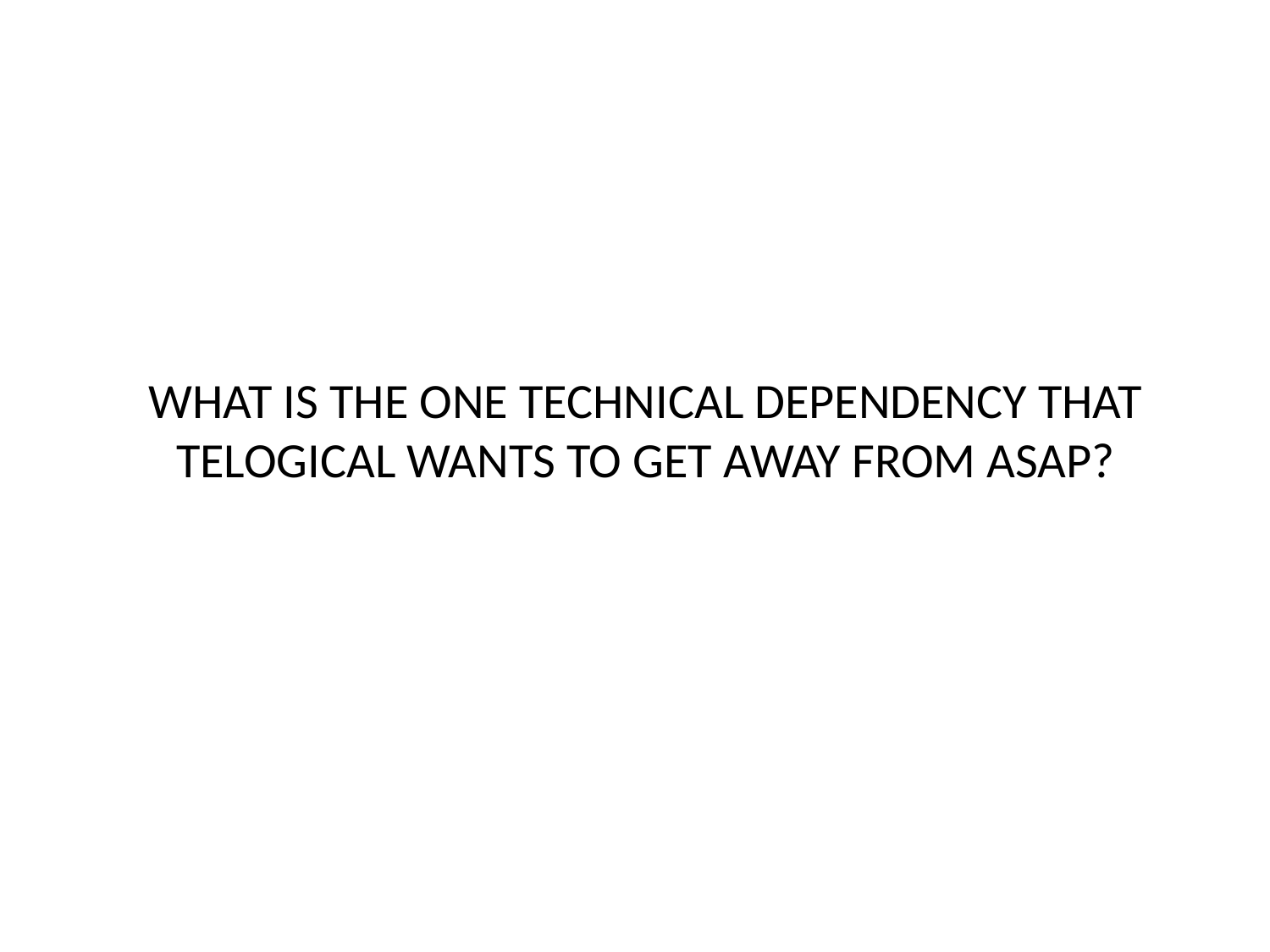

# WHAT IS THE ONE TECHNICAL DEPENDENCY THAT TELOGICAL WANTS TO GET AWAY FROM ASAP?